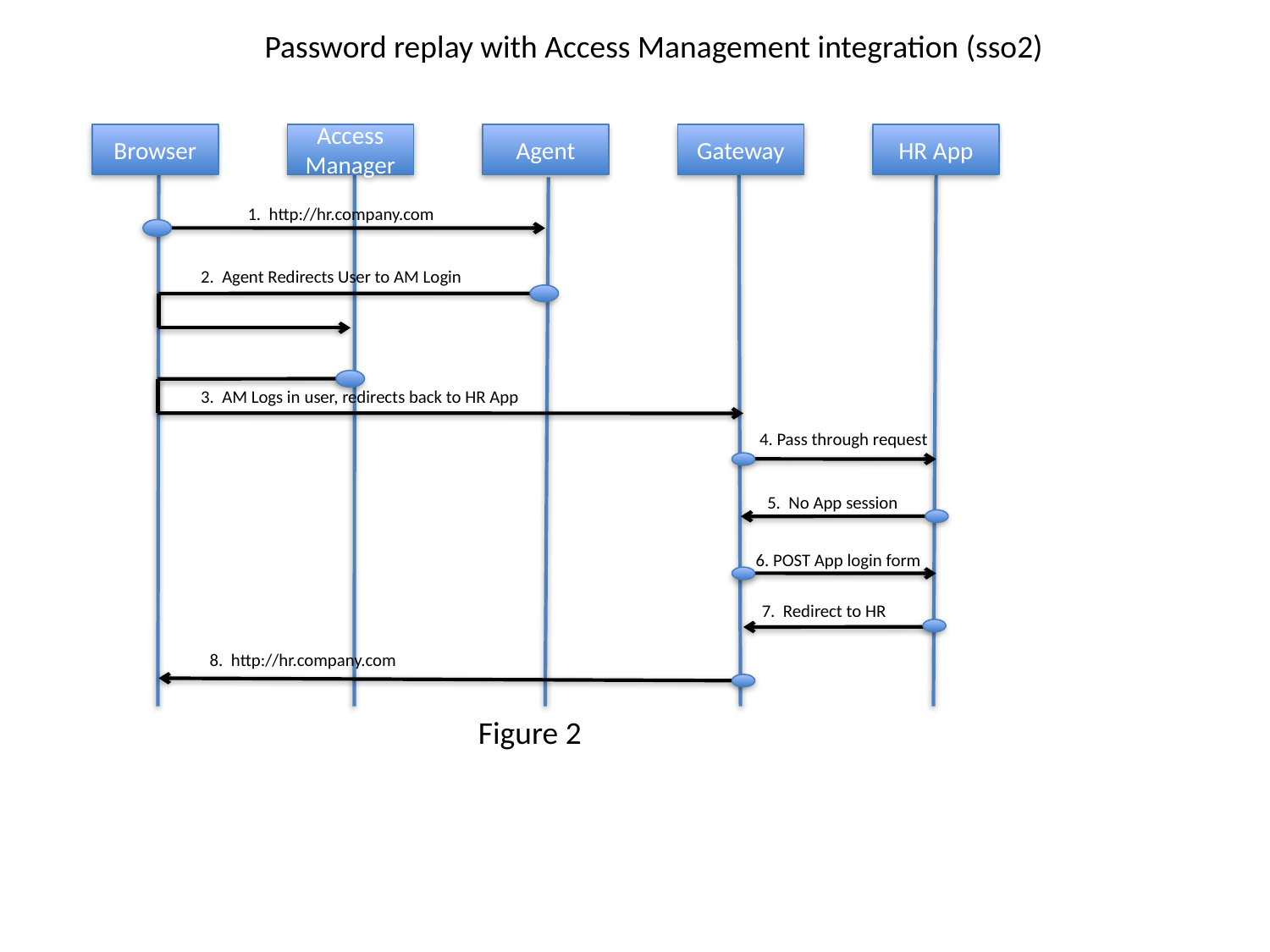

Password replay with Access Management integration (sso2)
Browser
Access
Manager
Agent
Gateway
HR App
1.  http://hr.company.com

2.  Agent Redirects User to AM Login

3.  AM Logs in user, redirects back to HR App
4. Pass through request

5.  No App session

6. POST App login form

7.  Redirect to HR

    8.  http://hr.company.com

Figure 2